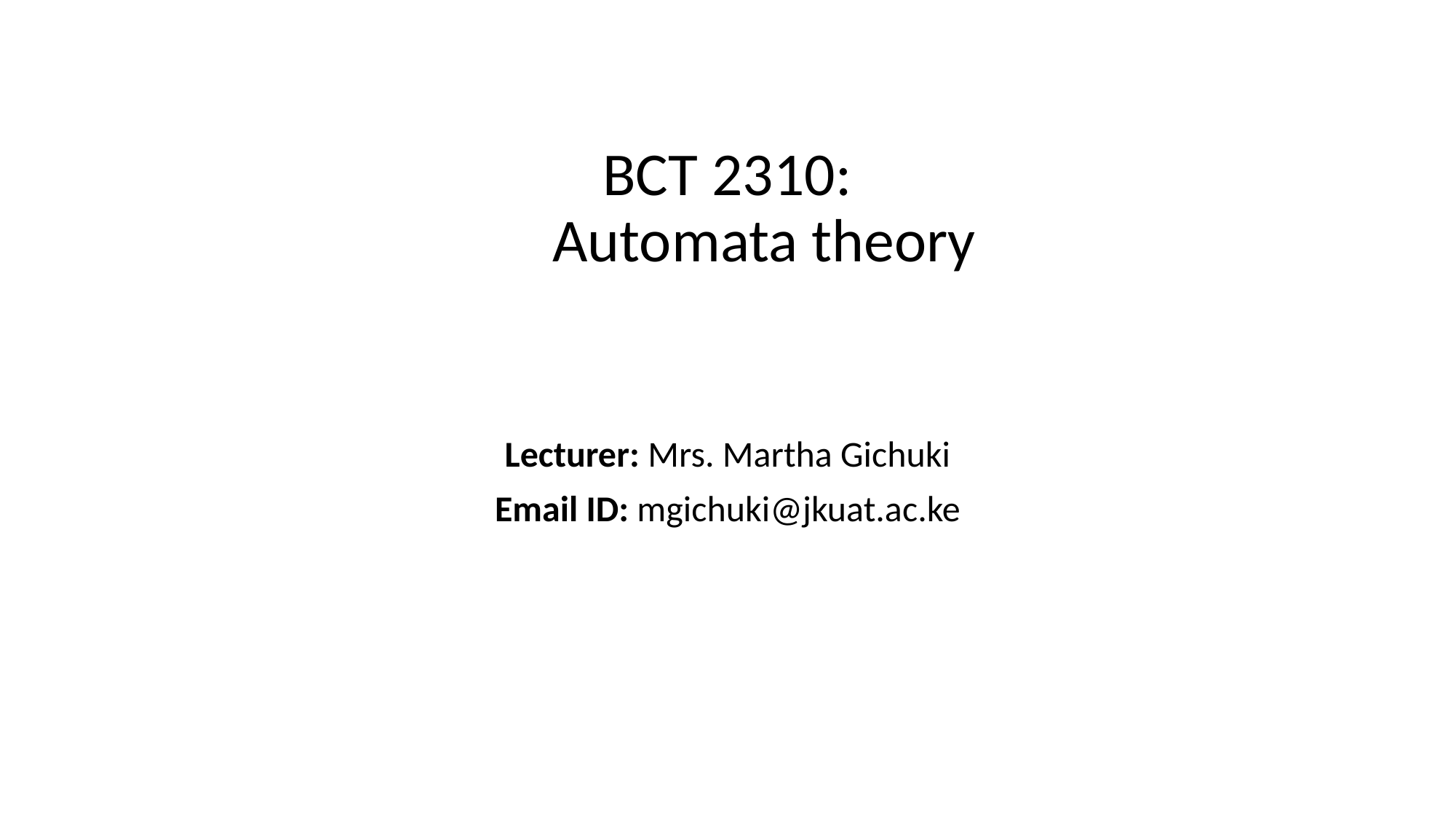

# BCT 2310: Automata theory
Lecturer: Mrs. Martha Gichuki
Email ID: mgichuki@jkuat.ac.ke